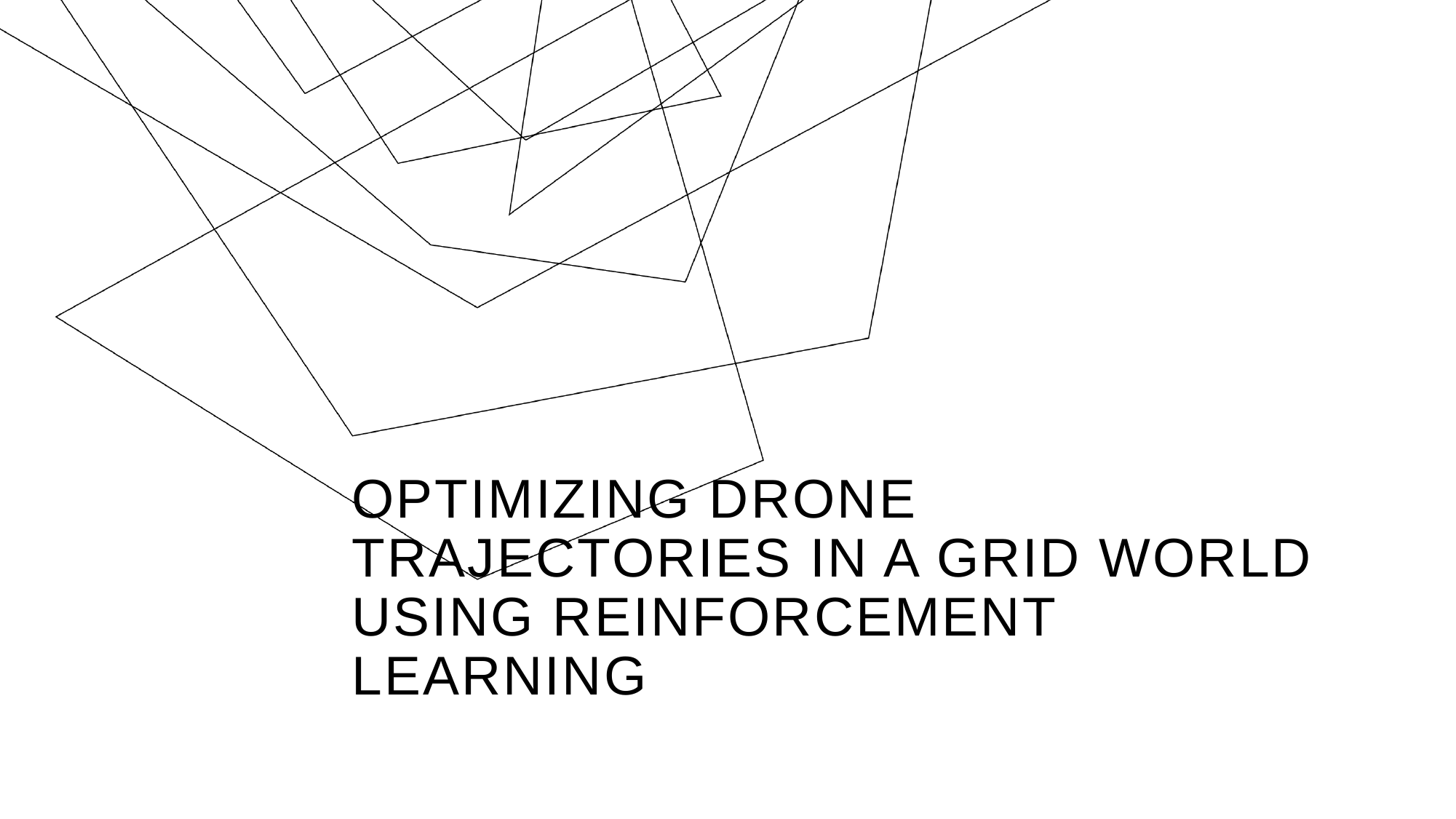

# Optimizing Drone Trajectories in a Grid World using Reinforcement Learning